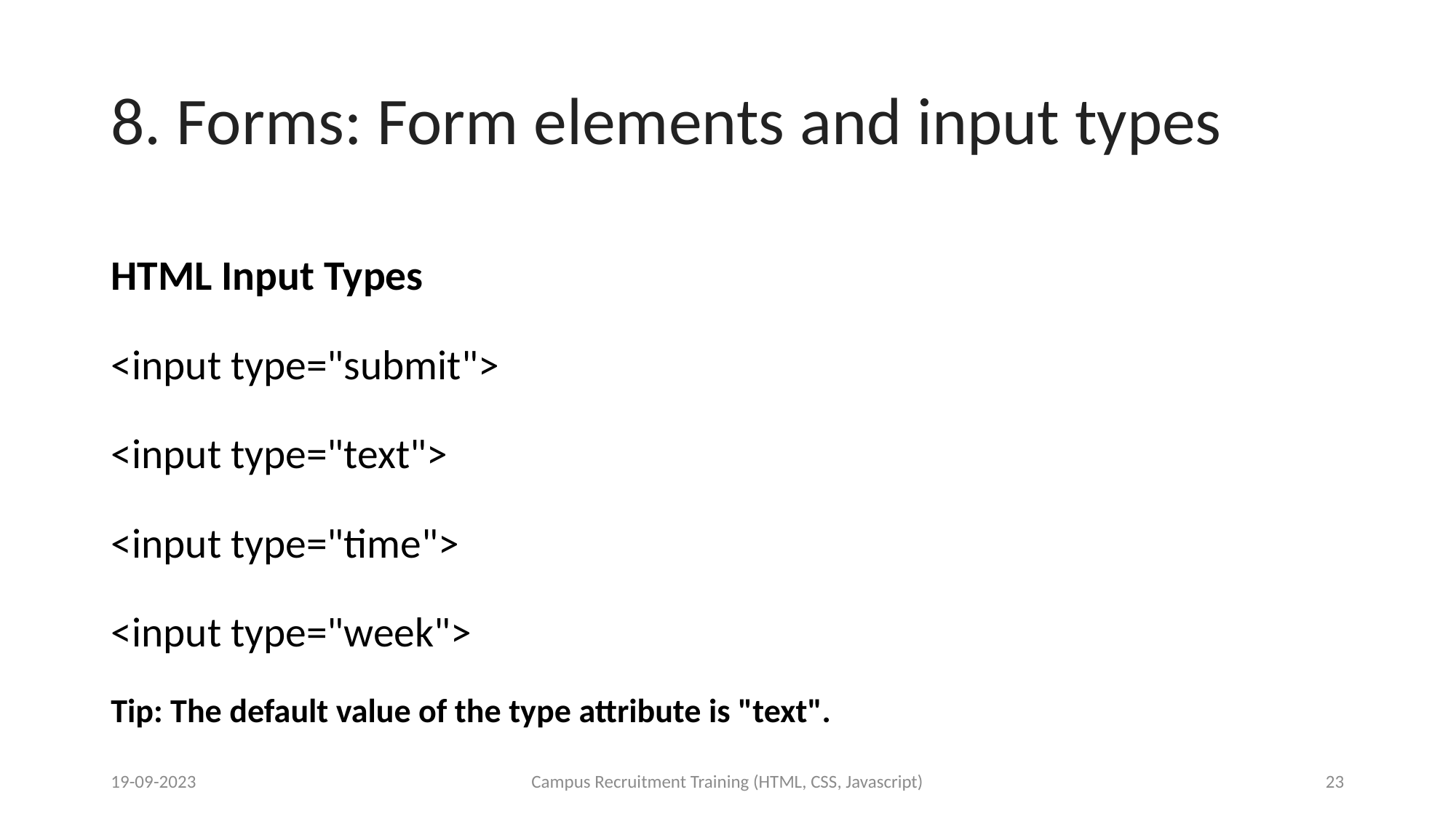

# 8. Forms: Form elements and input types
HTML Input Types
<input type="submit">
<input type="text">
<input type="time">
<input type="week">
Tip: The default value of the type attribute is "text".

19-09-2023
Campus Recruitment Training (HTML, CSS, Javascript)
23